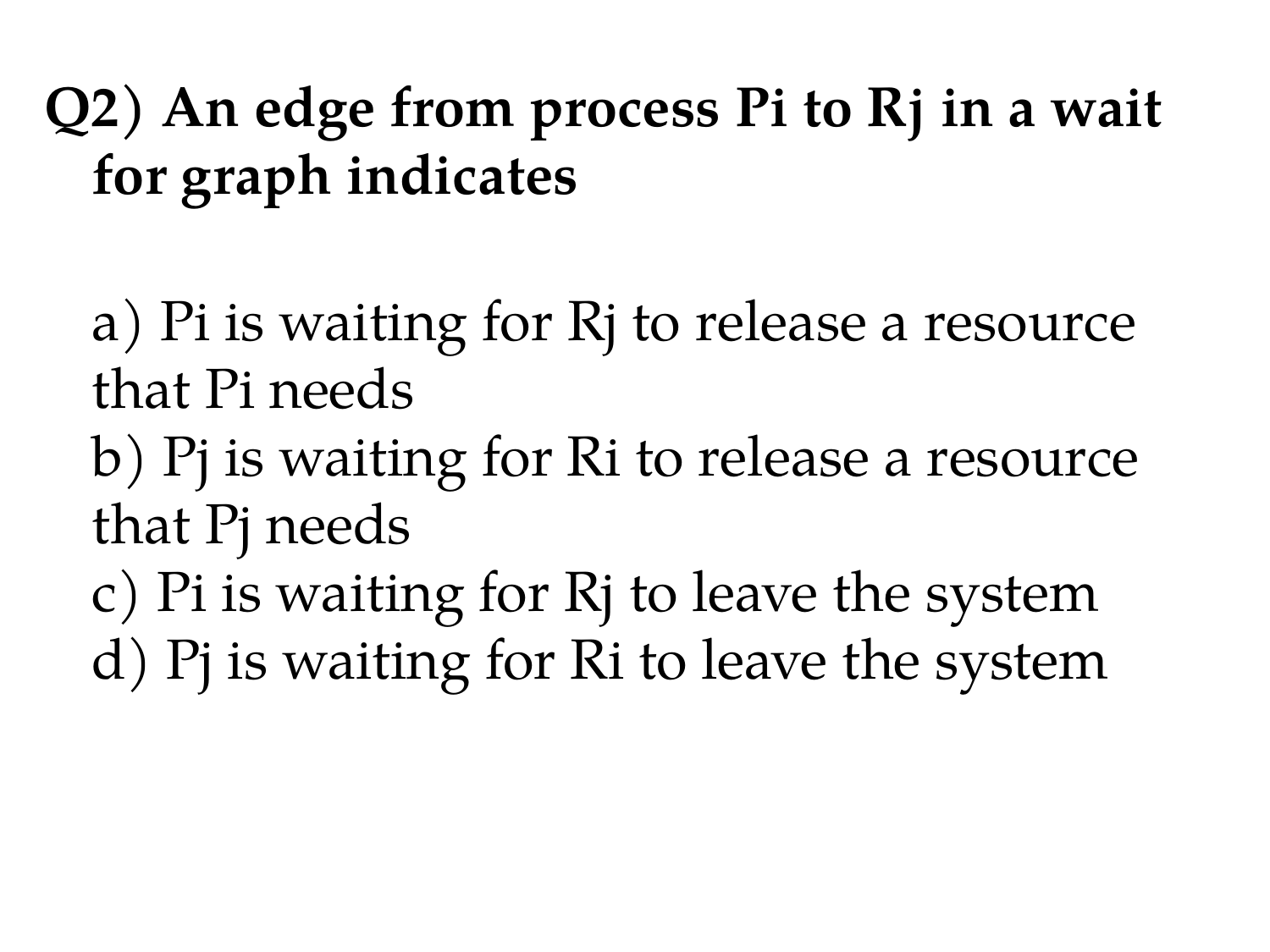

Q2) An edge from process Pi to Rj in a wait for graph indicates
a) Pi is waiting for Rj to release a resource that Pi needs
b) Pj is waiting for Ri to release a resource that Pj needs
c) Pi is waiting for Rj to leave the system
d) Pj is waiting for Ri to leave the system